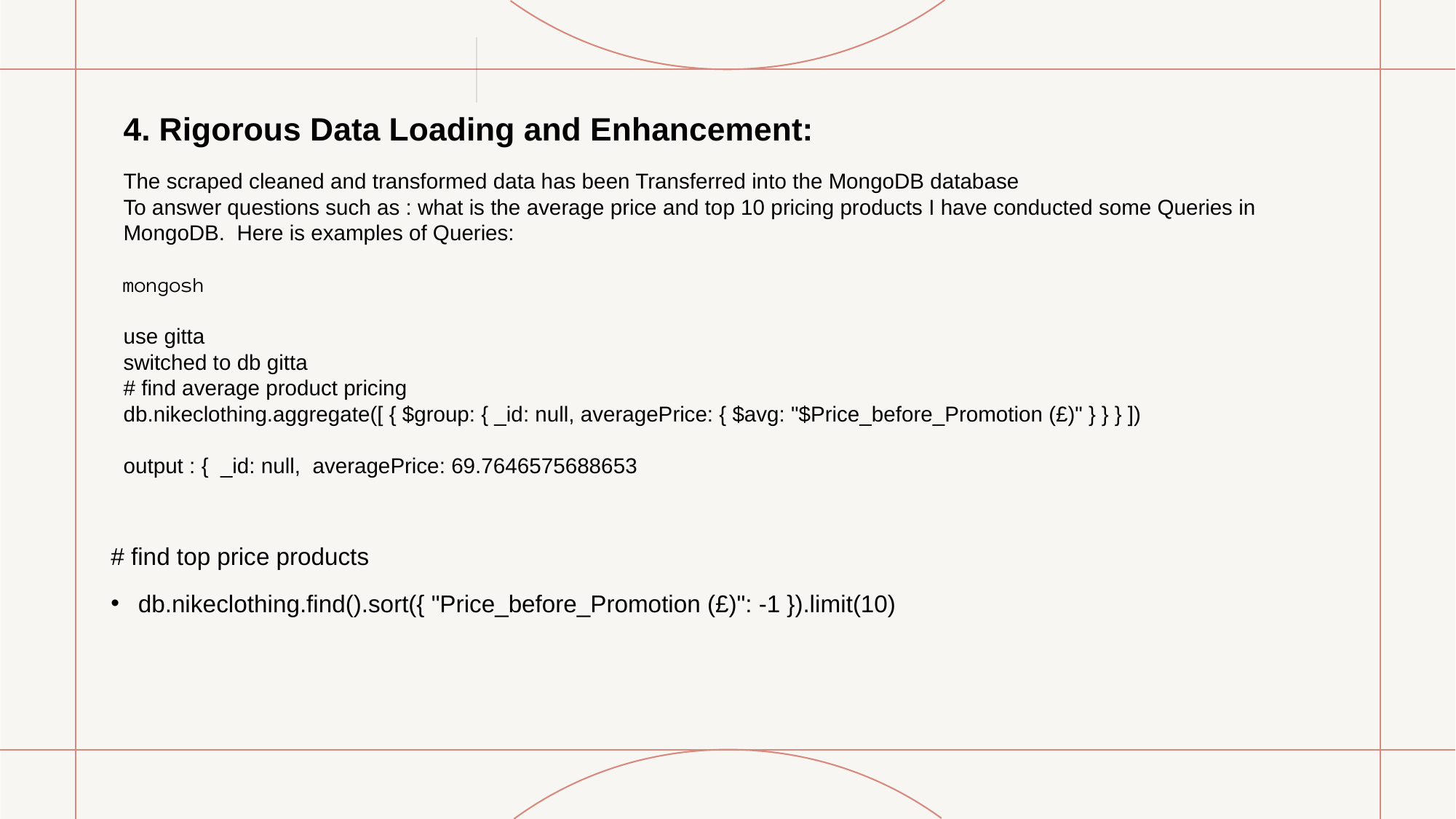

# 4. Rigorous Data Loading and Enhancement: The scraped cleaned and transformed data has been Transferred into the MongoDB database To answer questions such as : what is the average price and top 10 pricing products I have conducted some Queries in MongoDB.  Here is examples of Queries: mongosh use gitta switched to db gitta # find average product pricing db.nikeclothing.aggregate([ { $group: { _id: null, averagePrice: { $avg: "$Price_before_Promotion (£)" } } } ]) output : {  _id: null,  averagePrice: 69.7646575688653

# find top price products
db.nikeclothing.find().sort({ "Price_before_Promotion (£)": -1 }).limit(10)